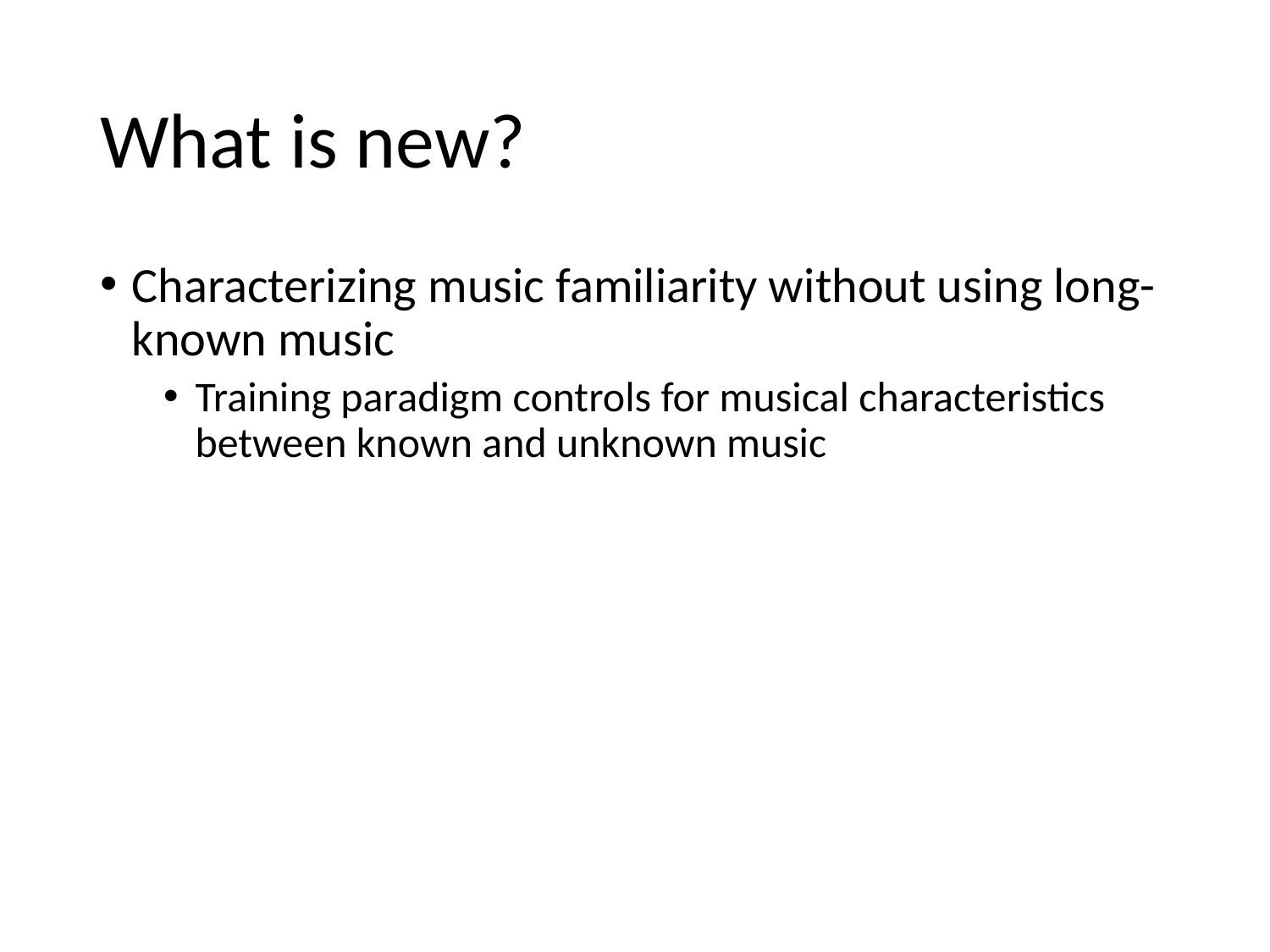

# What is new?
Characterizing music familiarity without using long-known music
Training paradigm controls for musical characteristics between known and unknown music